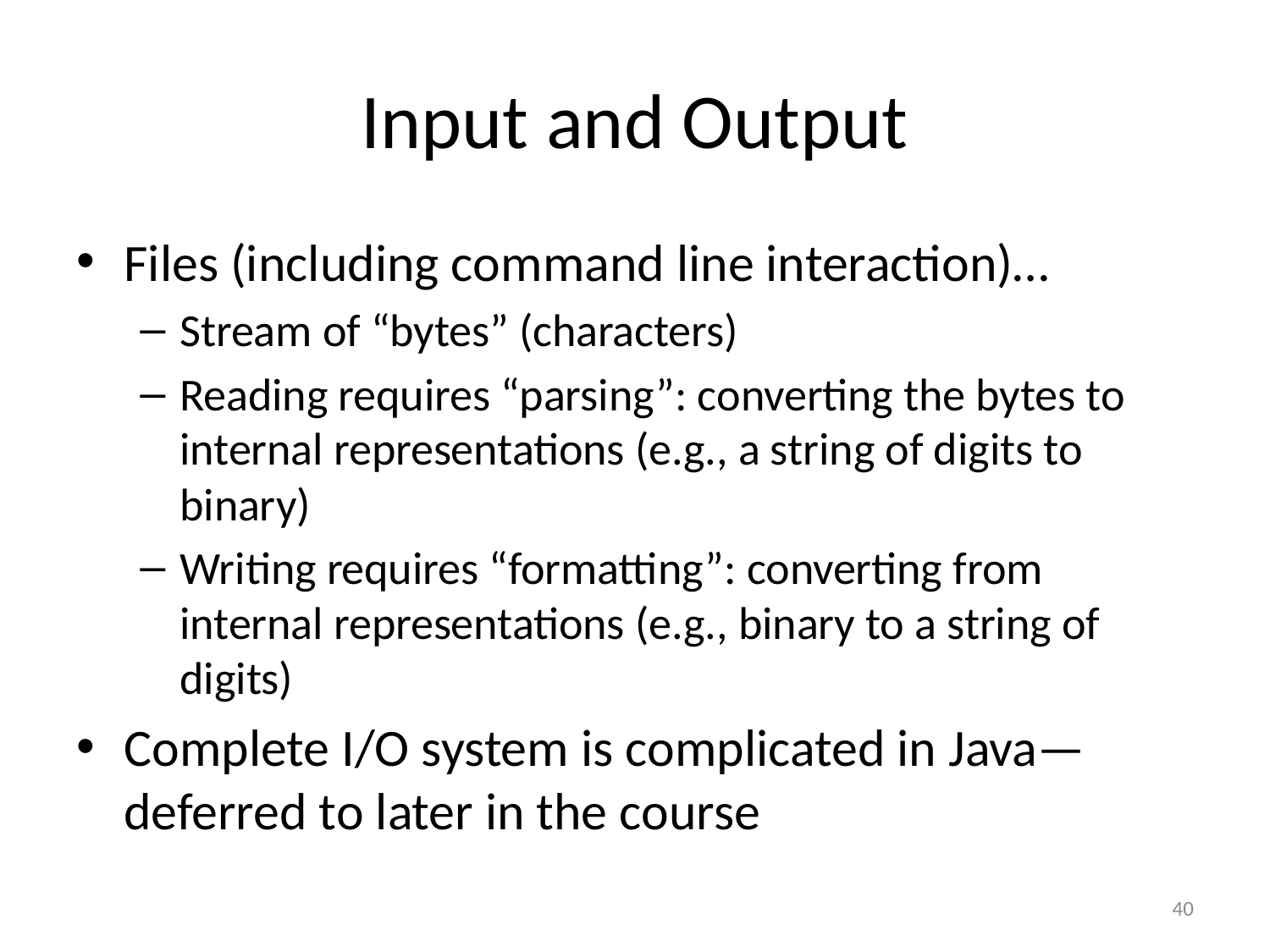

# Input and Output
Files (including command line interaction)…
Stream of “bytes” (characters)
Reading requires “parsing”: converting the bytes to internal representations (e.g., a string of digits to binary)
Writing requires “formatting”: converting from internal representations (e.g., binary to a string of digits)
Complete I/O system is complicated in Java—deferred to later in the course
40